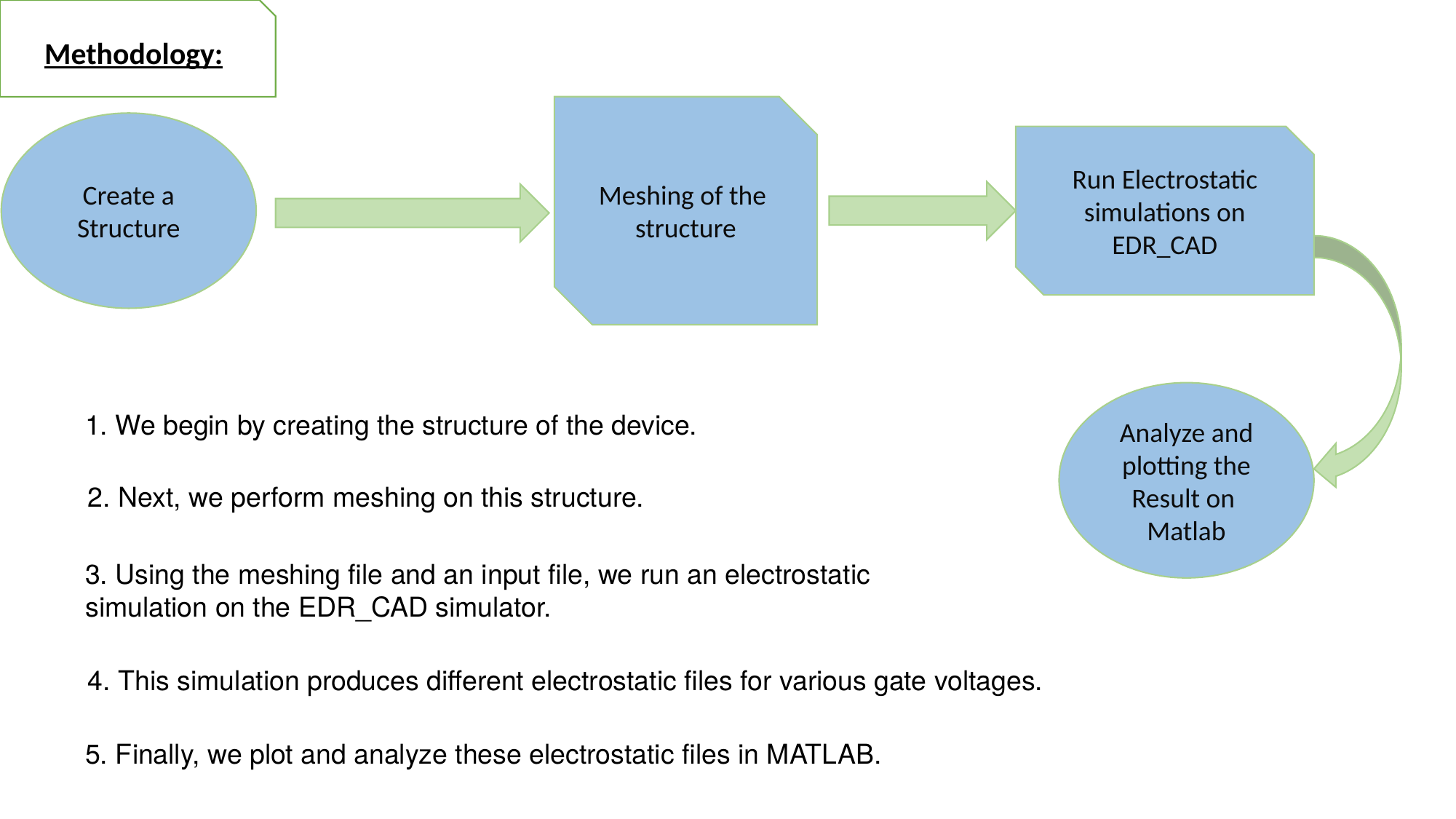

Methodology:
Meshing of the
structure
Create a
Structure
Run Electrostatic simulations on
EDR_CAD

Analyze and plotting the Result on
Matlab
1. We begin by creating the structure of the device.
2. Next, we perform meshing on this structure.

3. Using the meshing file and an input file, we run an electrostatic simulation on the EDR_CAD simulator.

4. This simulation produces different electrostatic files for various gate voltages.

5. Finally, we plot and analyze these electrostatic files in MATLAB.